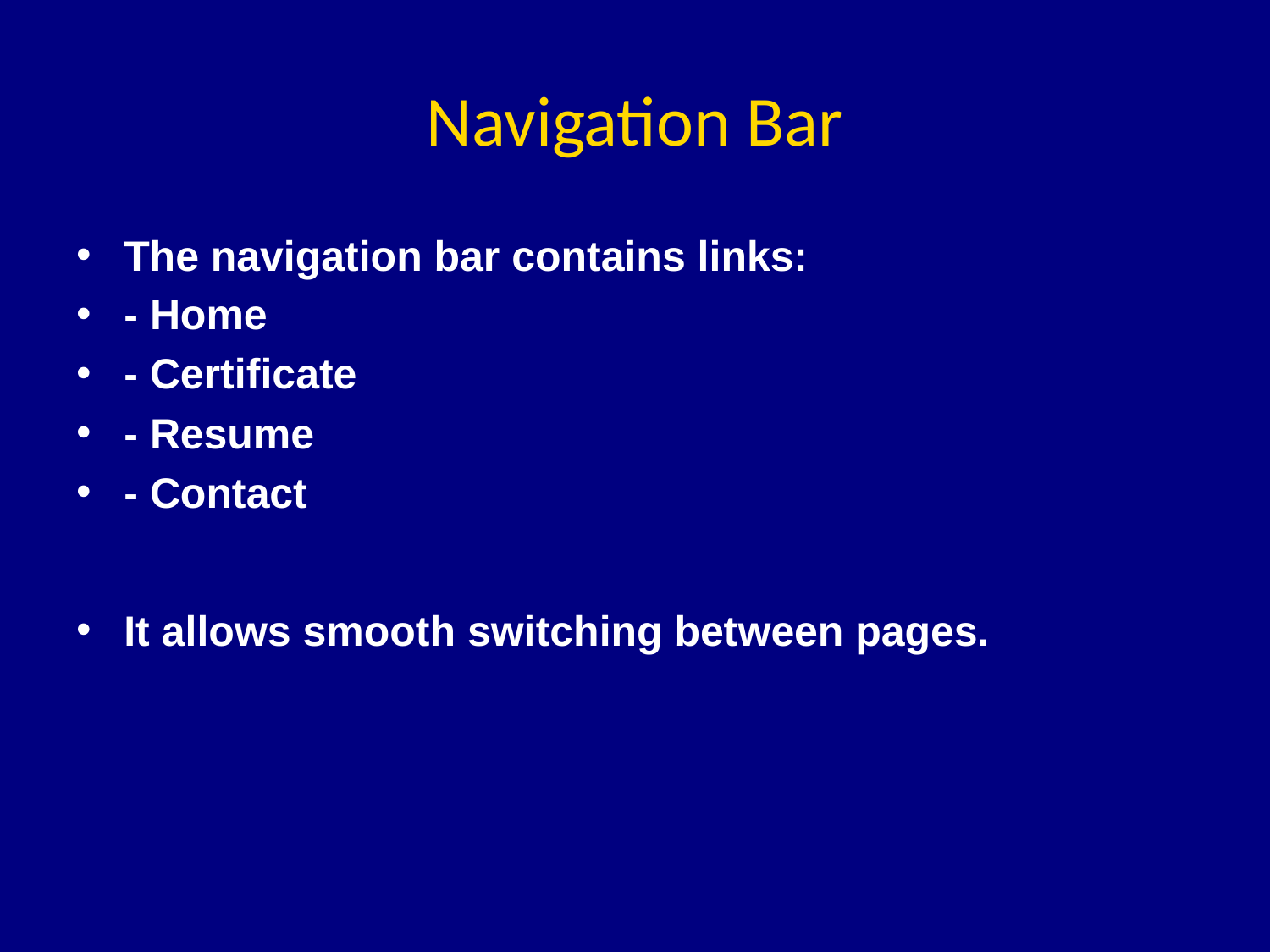

# Navigation Bar
The navigation bar contains links:
- Home
- Certificate
- Resume
- Contact

It allows smooth switching between pages.